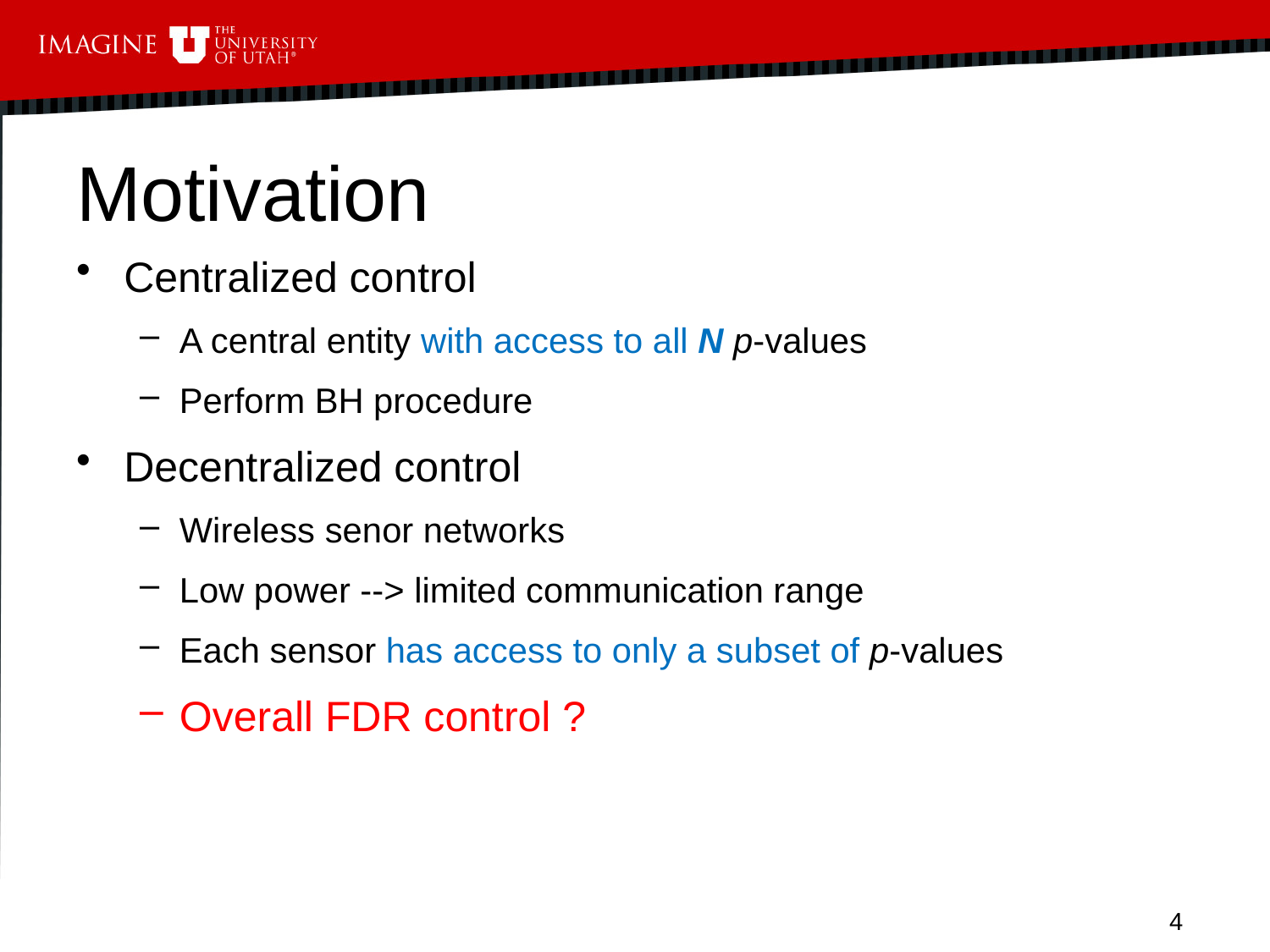

# Motivation
Centralized control
A central entity with access to all N p-values
Perform BH procedure
Decentralized control
Wireless senor networks
Low power --> limited communication range
Each sensor has access to only a subset of p-values
Overall FDR control ?

4